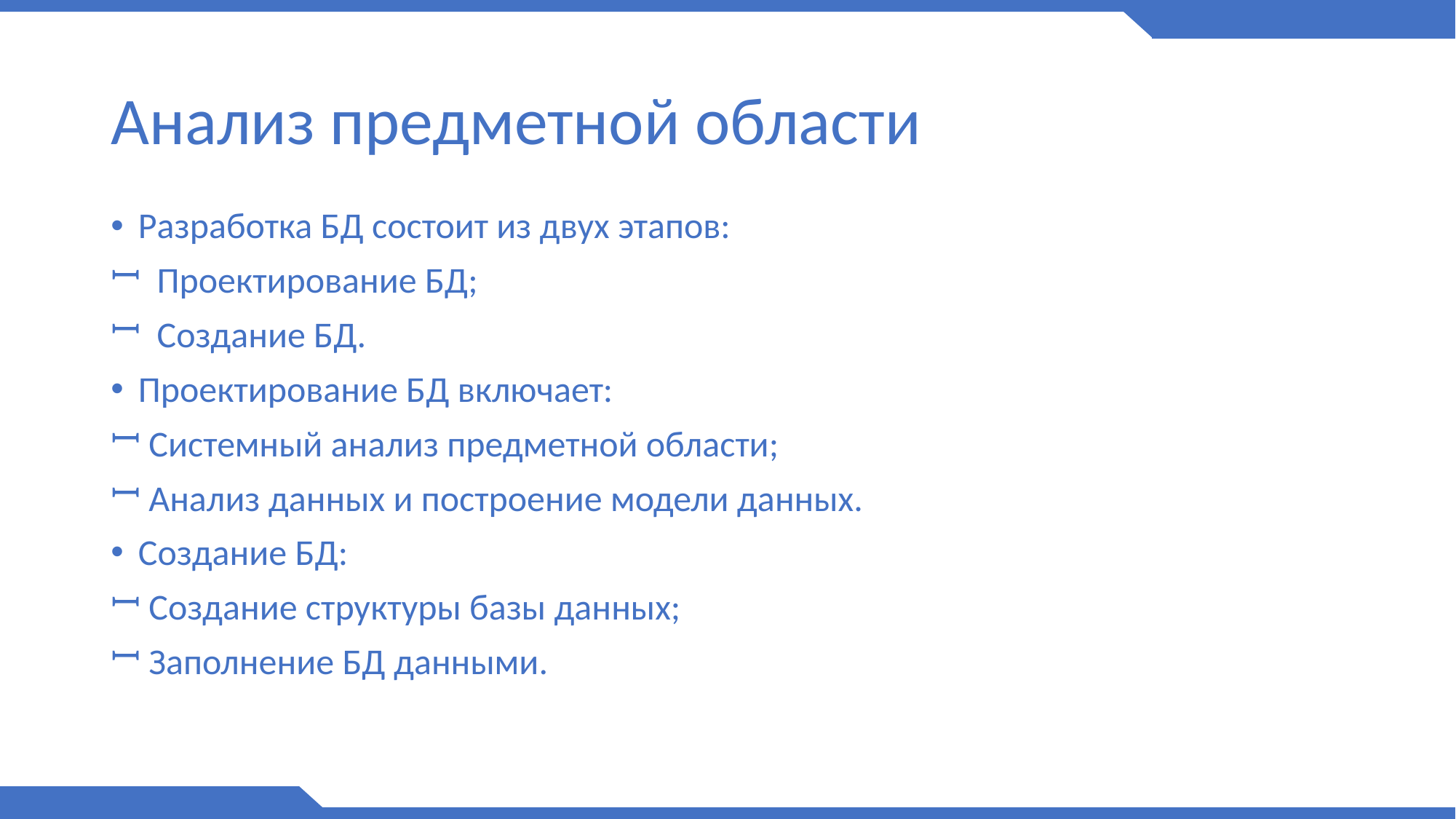

# Анализ предметной области
Разработка БД состоит из двух этапов:
  Проектирование БД;
  Создание БД.
Проектирование БД включает:
 Системный анализ предметной области;
 Анализ данных и построение модели данных.
Создание БД:
 Создание структуры базы данных;
 Заполнение БД данными.